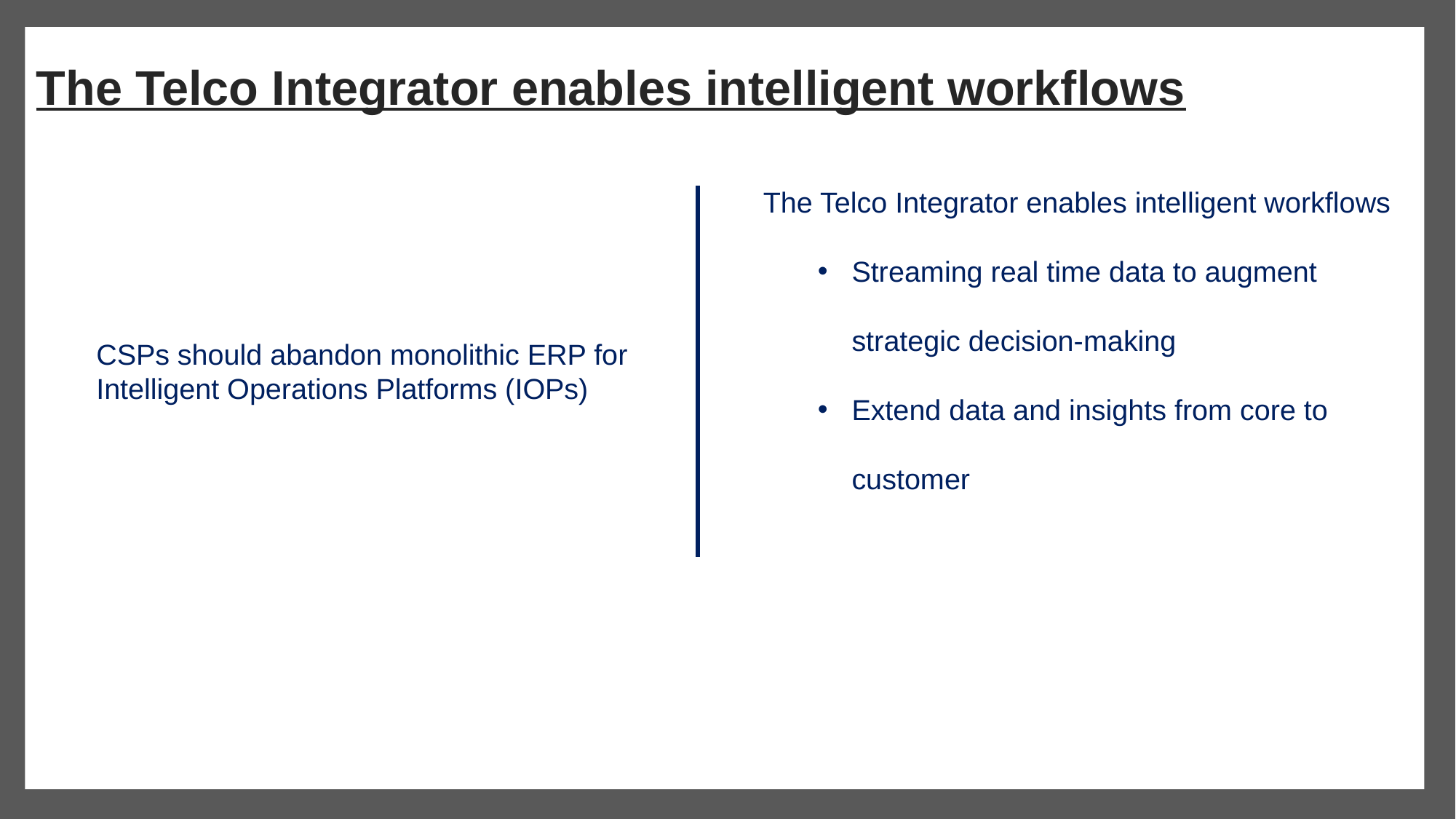

# The Telco Integrator enables intelligent workflows

The Telco Integrator enables intelligent workflows
Streaming real time data to augment strategic decision-making
Extend data and insights from core to customer

CSPs should abandon monolithic ERP for Intelligent Operations Platforms (IOPs)